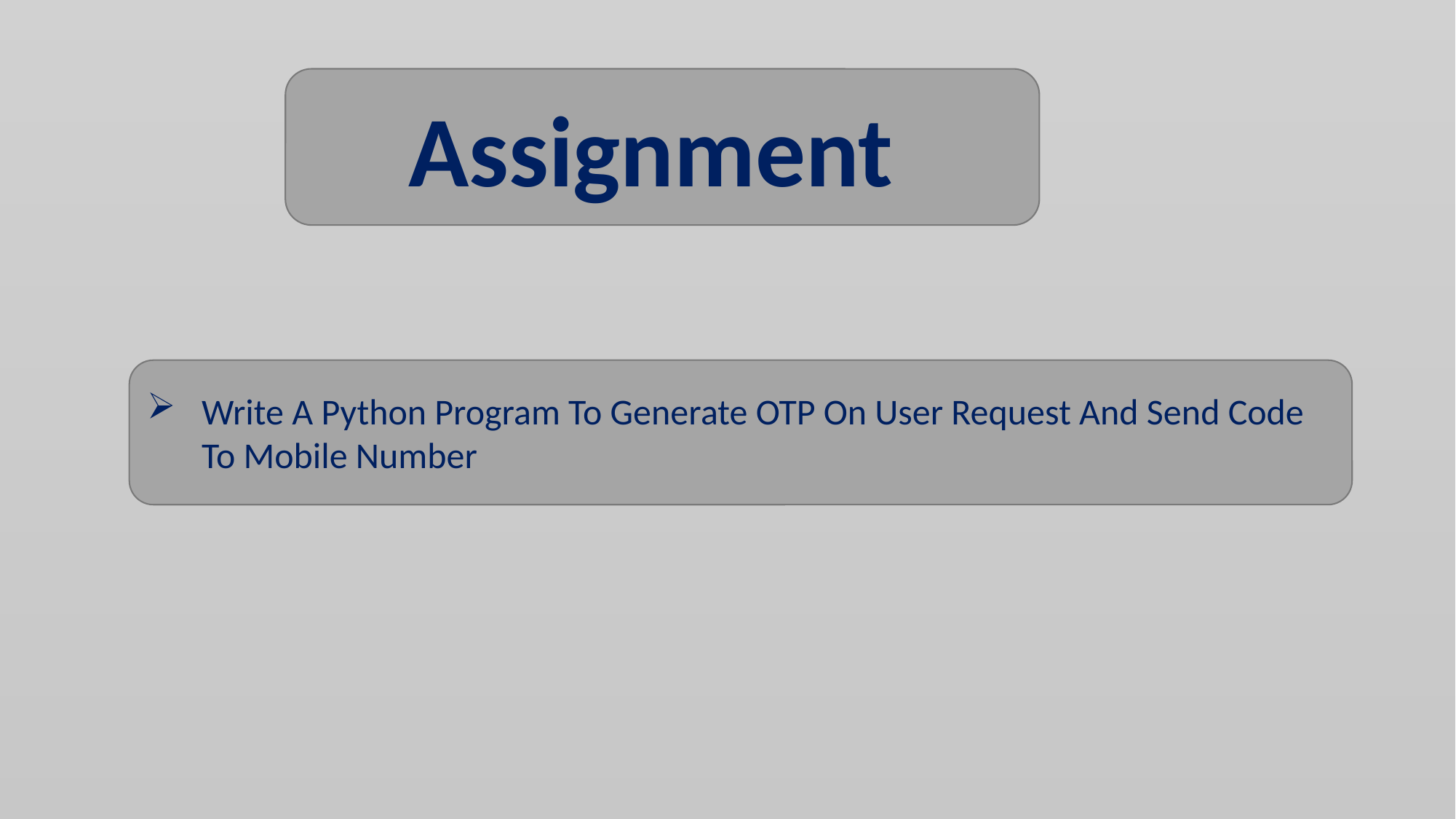

Assignment
Write A Python Program To Generate OTP On User Request And Send Code To Mobile Number